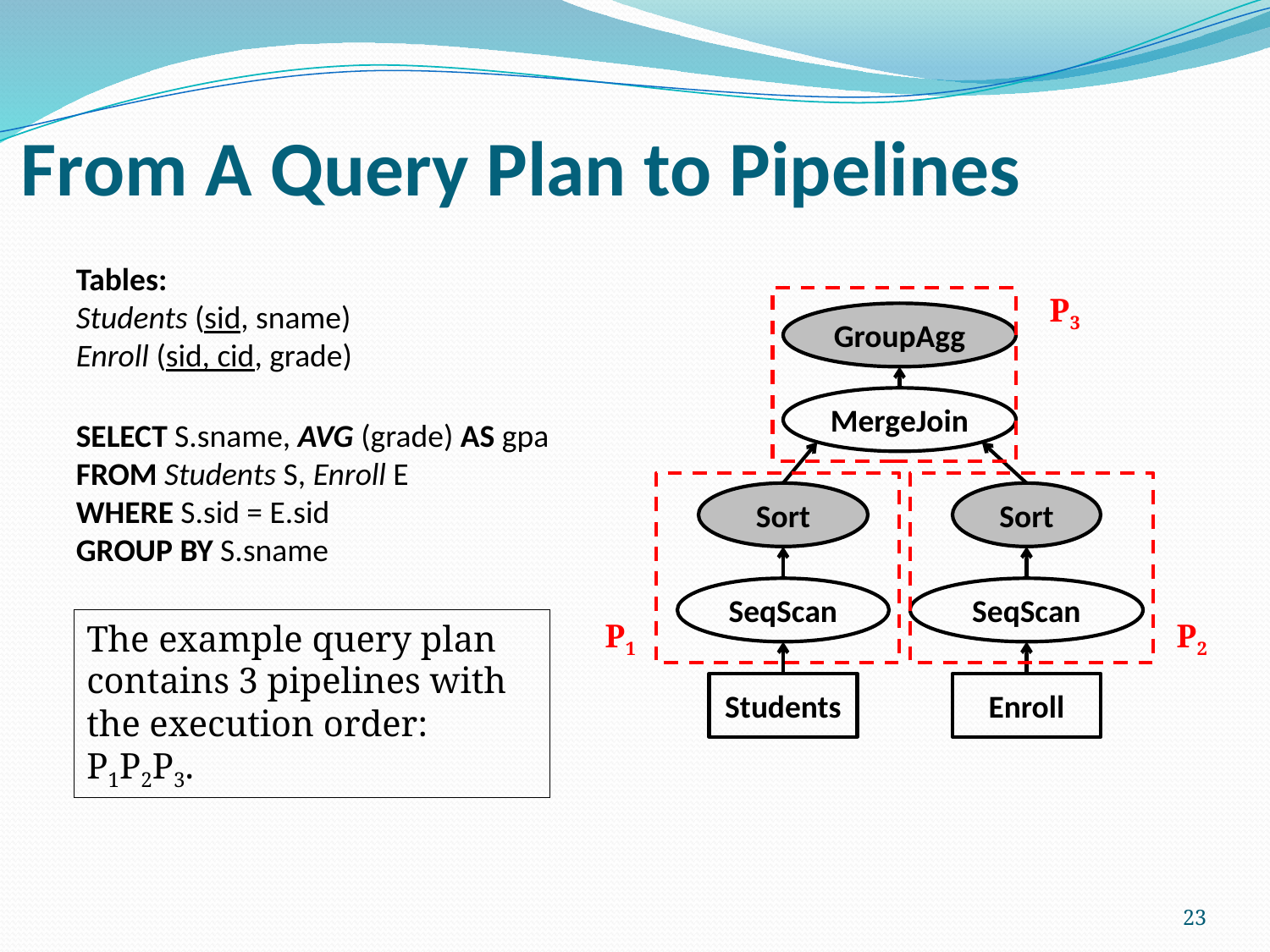

# From A Query Plan to Pipelines
Tables:
Students (sid, sname)
Enroll (sid, cid, grade)
P3

GroupAgg
MergeJoin

Sort
Sort
SeqScan
SeqScan
Students
Enroll
P1
P2
SELECT S.sname, AVG (grade) AS gpa
FROM Students S, Enroll E
WHERE S.sid = E.sid
GROUP BY S.sname
The example query plan contains 3 pipelines with the execution order: P1P2P3.
23